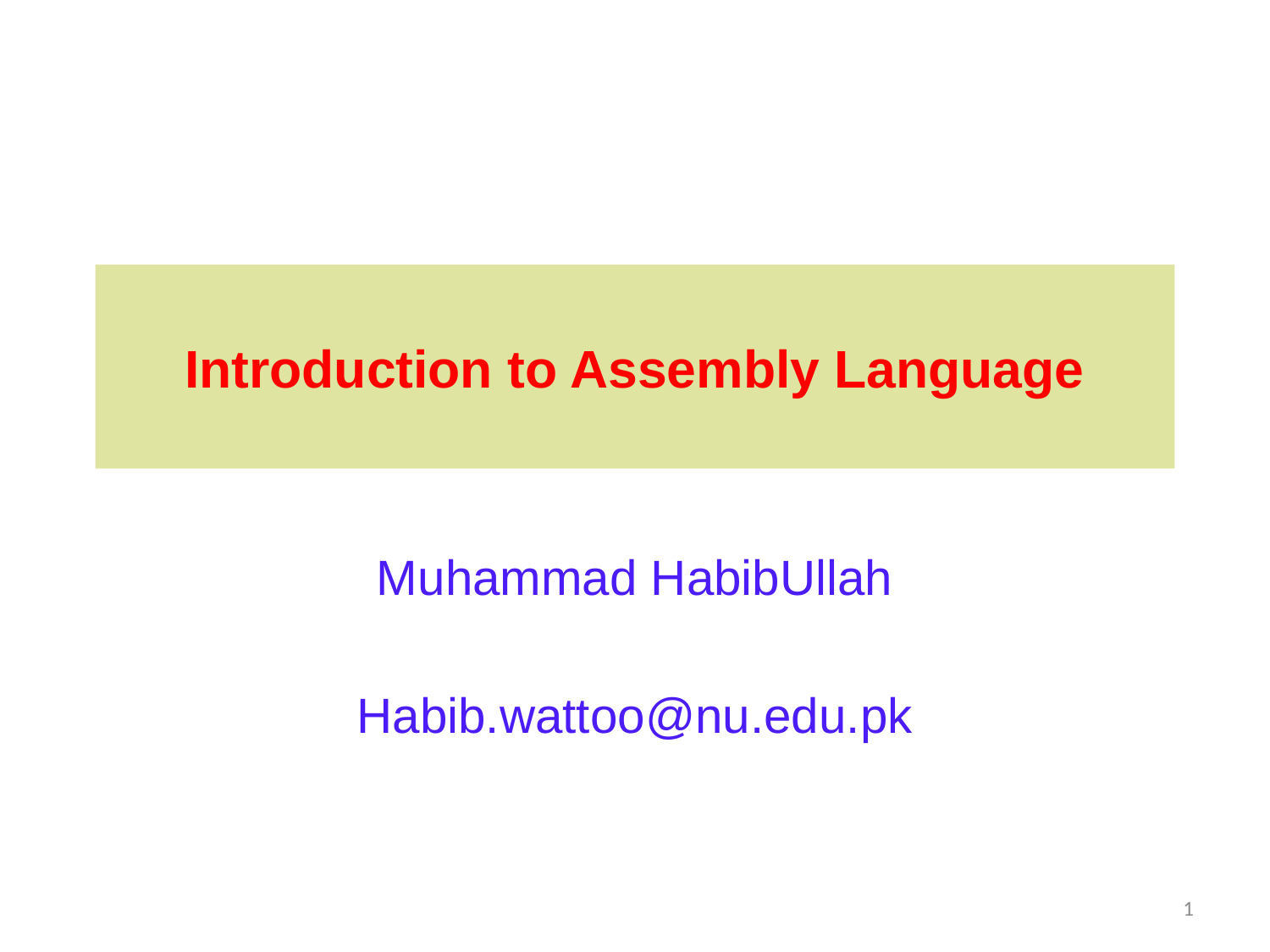

# Introduction to Assembly Language
Muhammad HabibUllah

Habib.wattoo@nu.edu.pk
1